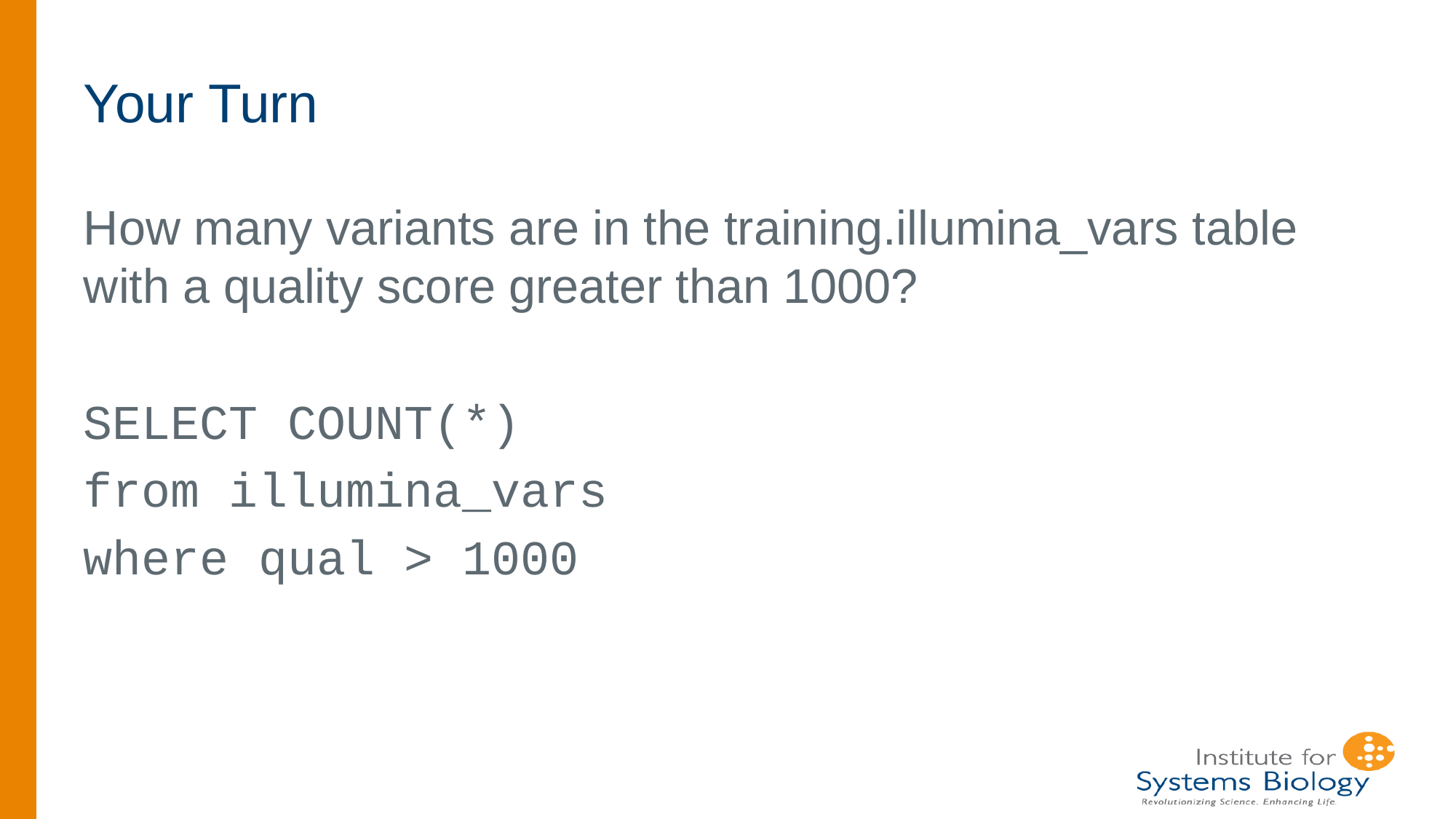

# Your Turn
How many variants are in the training.illumina_vars table with a quality score greater than 1000?

SELECT COUNT(*)
from illumina_vars
where qual > 1000